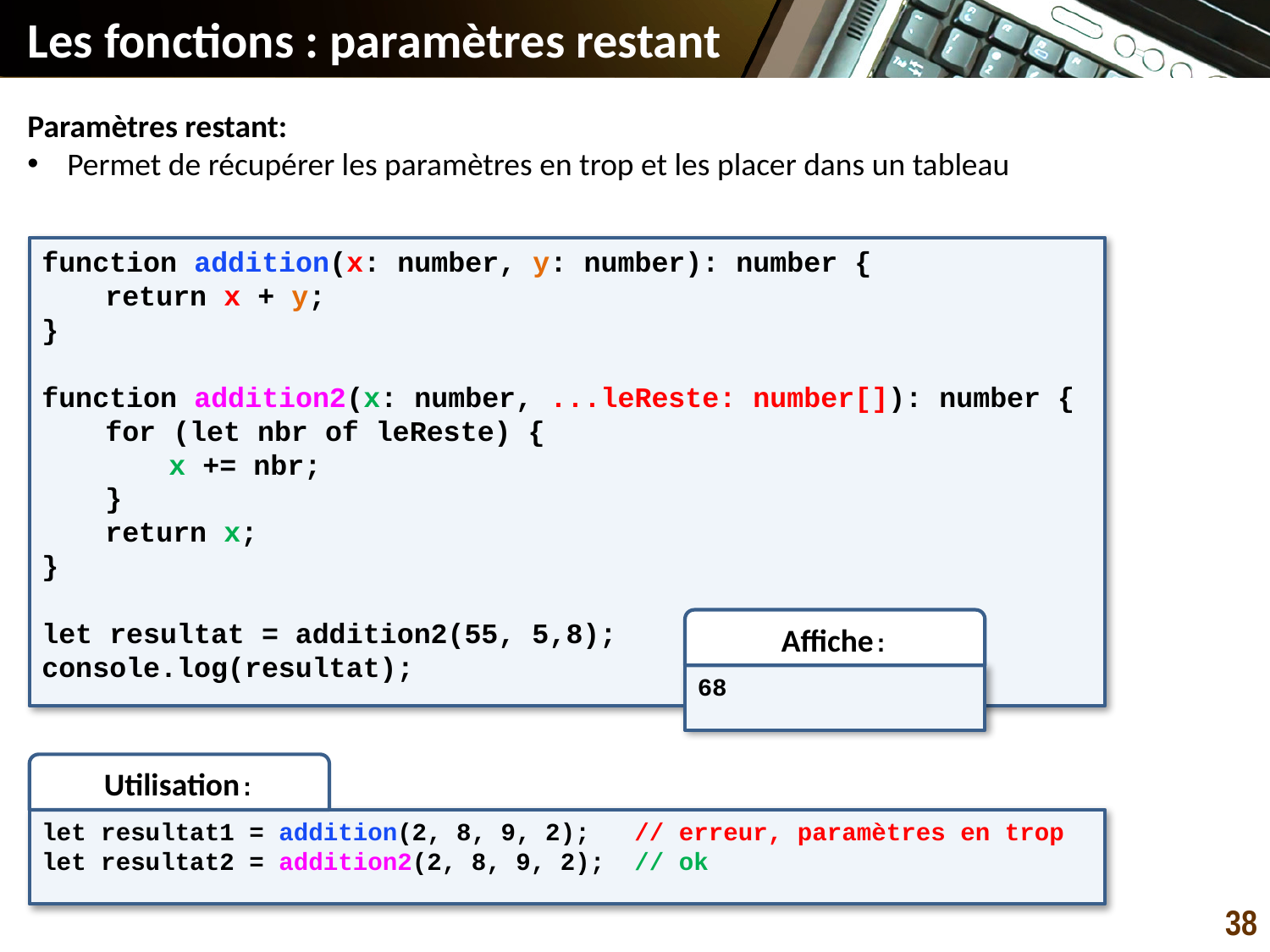

# Les fonctions : paramètres restant
Paramètres restant:
Permet de récupérer les paramètres en trop et les placer dans un tableau
function addition(x: number, y: number): number {
return x + y;
}

function addition2(x: number, ...leReste: number[]): number {
for (let nbr of leReste) {
x += nbr;
}
return x;
}

let resultat = addition2(55, 5,8);
console.log(resultat);

Affiche:
68

Utilisation:
let resultat1 = addition(2, 8, 9, 2);   // erreur, paramètres en trop
let resultat2 = addition2(2, 8, 9, 2);  // ok

38